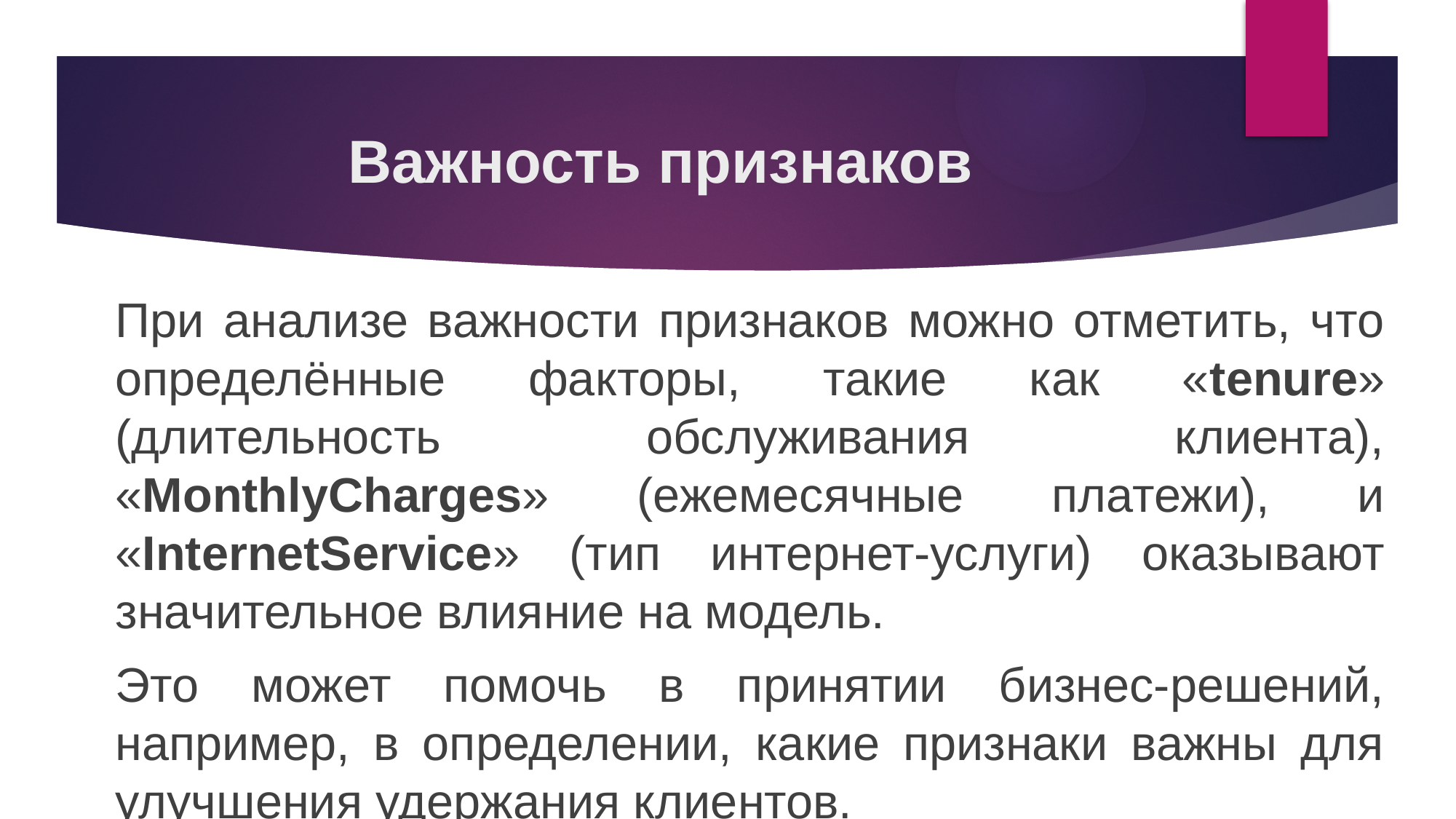

# Важность признаков
При анализе важности признаков можно отметить, что определённые факторы, такие как «tenure» (длительность обслуживания клиента), «MonthlyCharges» (ежемесячные платежи), и «InternetService» (тип интернет-услуги) оказывают значительное влияние на модель.
Это может помочь в принятии бизнес-решений, например, в определении, какие признаки важны для улучшения удержания клиентов.